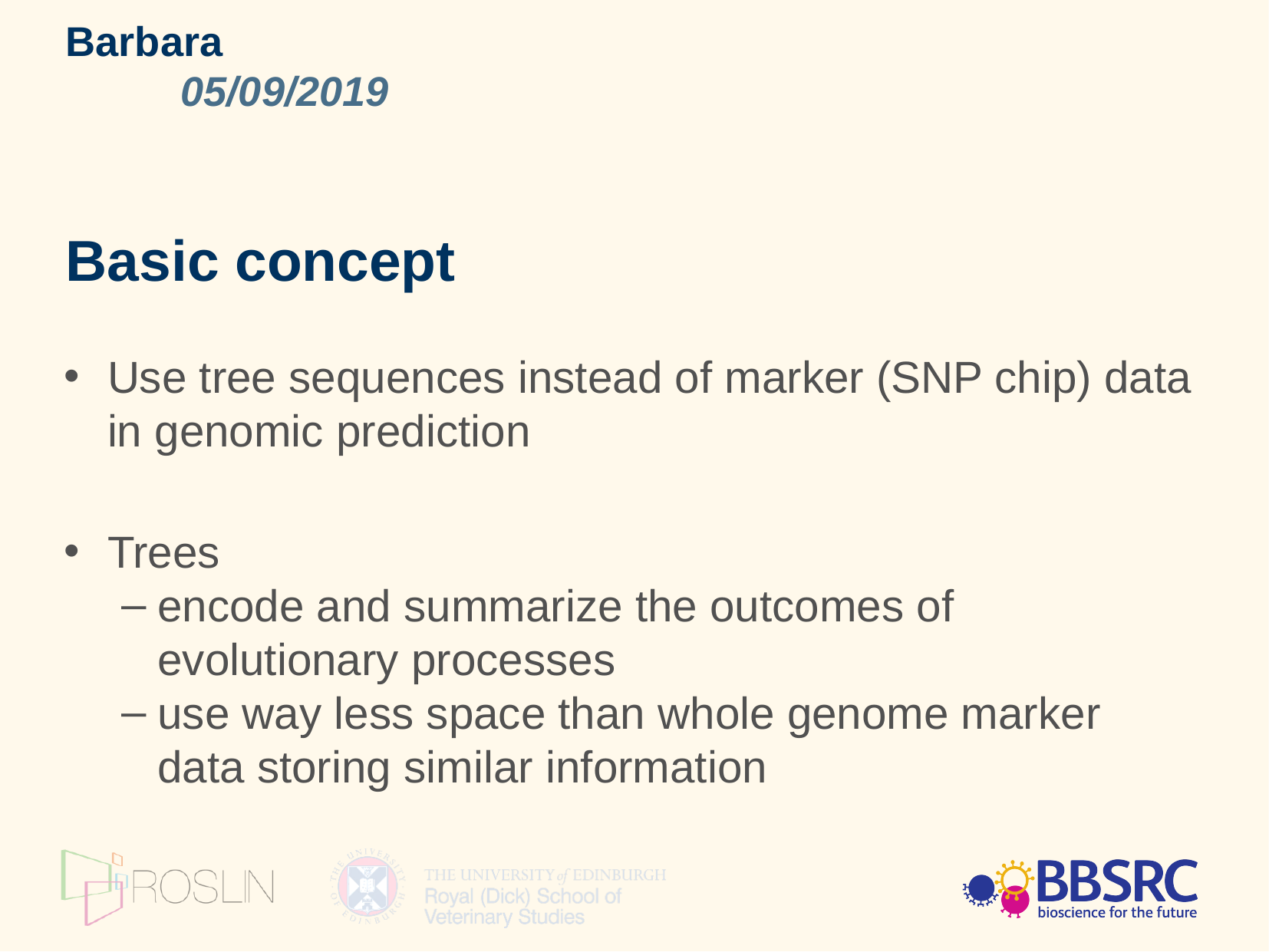

Barbara
	05/09/2019
Basic concept
Use tree sequences instead of marker (SNP chip) data in genomic prediction

Trees
encode and summarize the outcomes of evolutionary processes
use way less space than whole genome marker data storing similar information